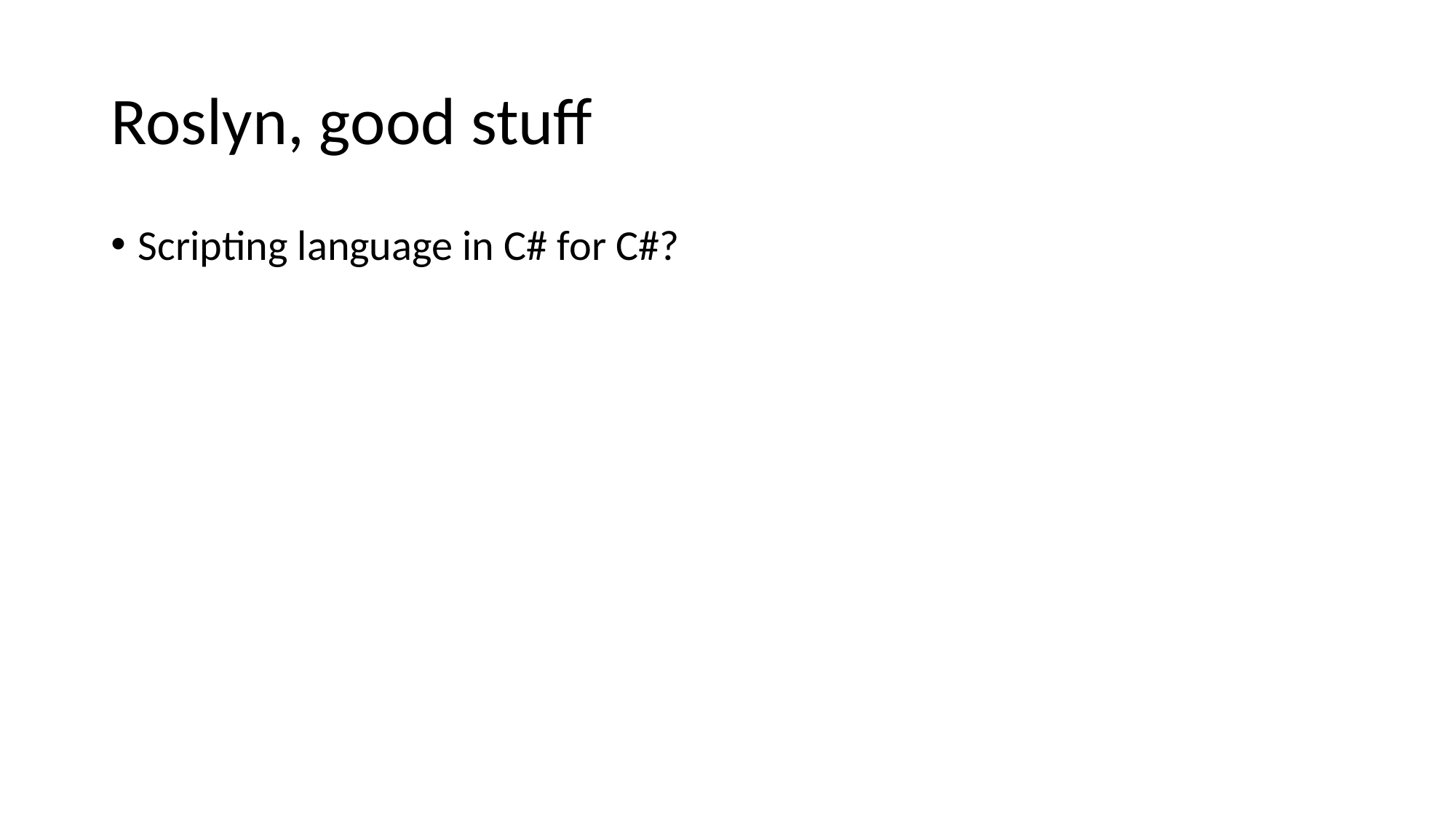

# Roslyn, good stuff
Scripting language in C# for C#?